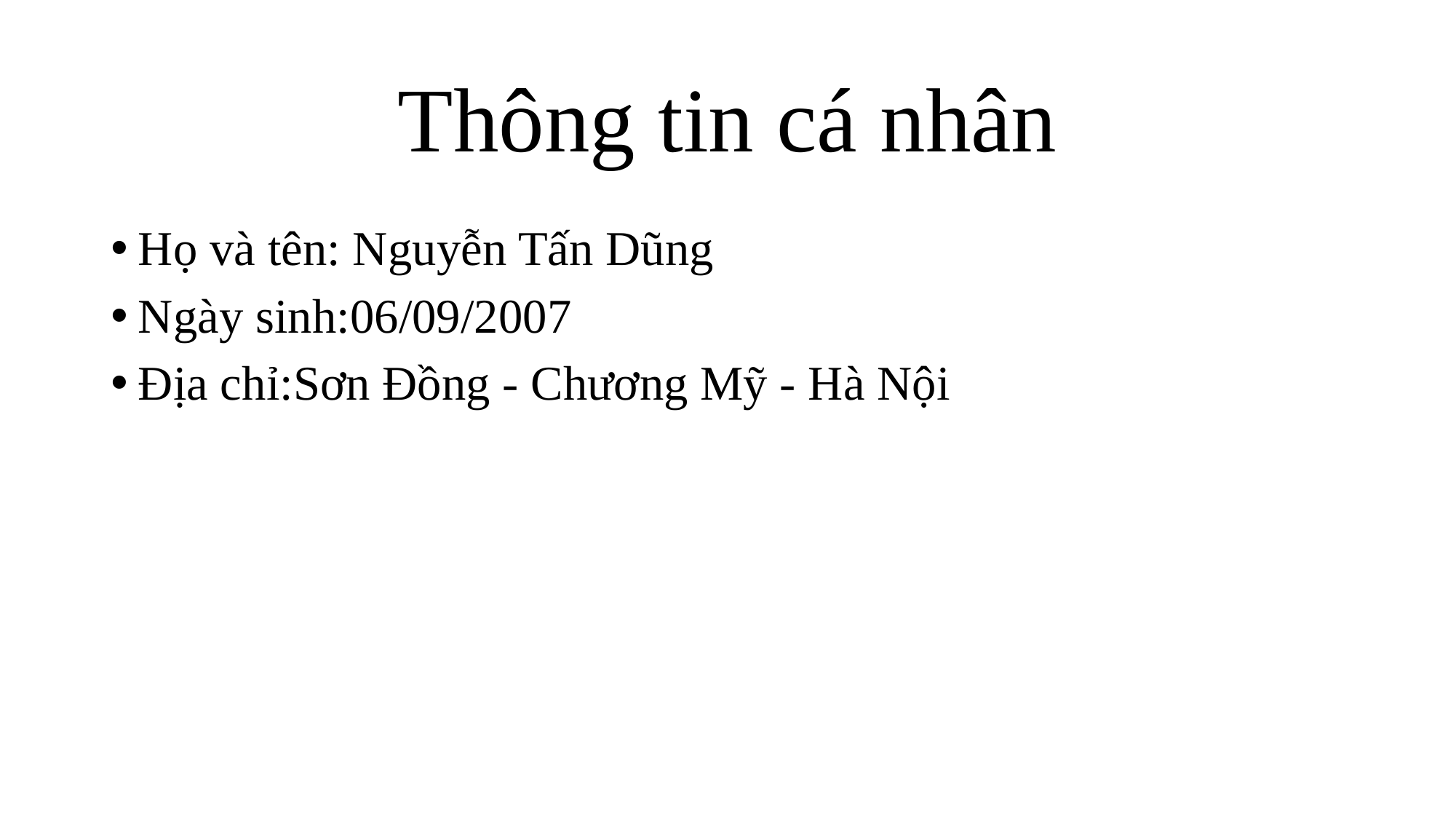

# Thông tin cá nhân
Họ và tên: Nguyễn Tấn Dũng
Ngày sinh:06/09/2007
Địa chỉ:Sơn Đồng - Chương Mỹ - Hà Nội